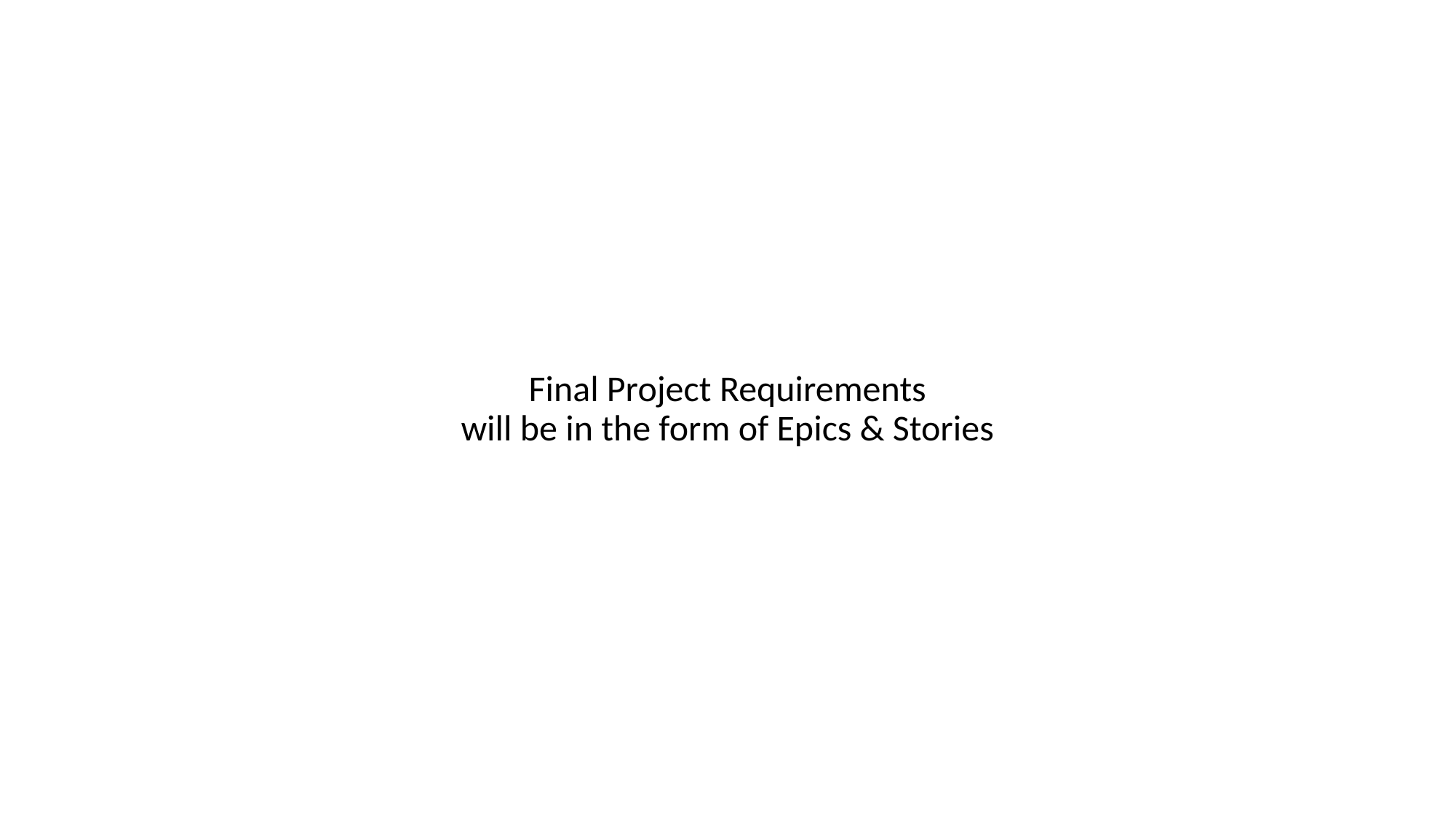

# Final Project Requirements will be in the form of Epics & Stories